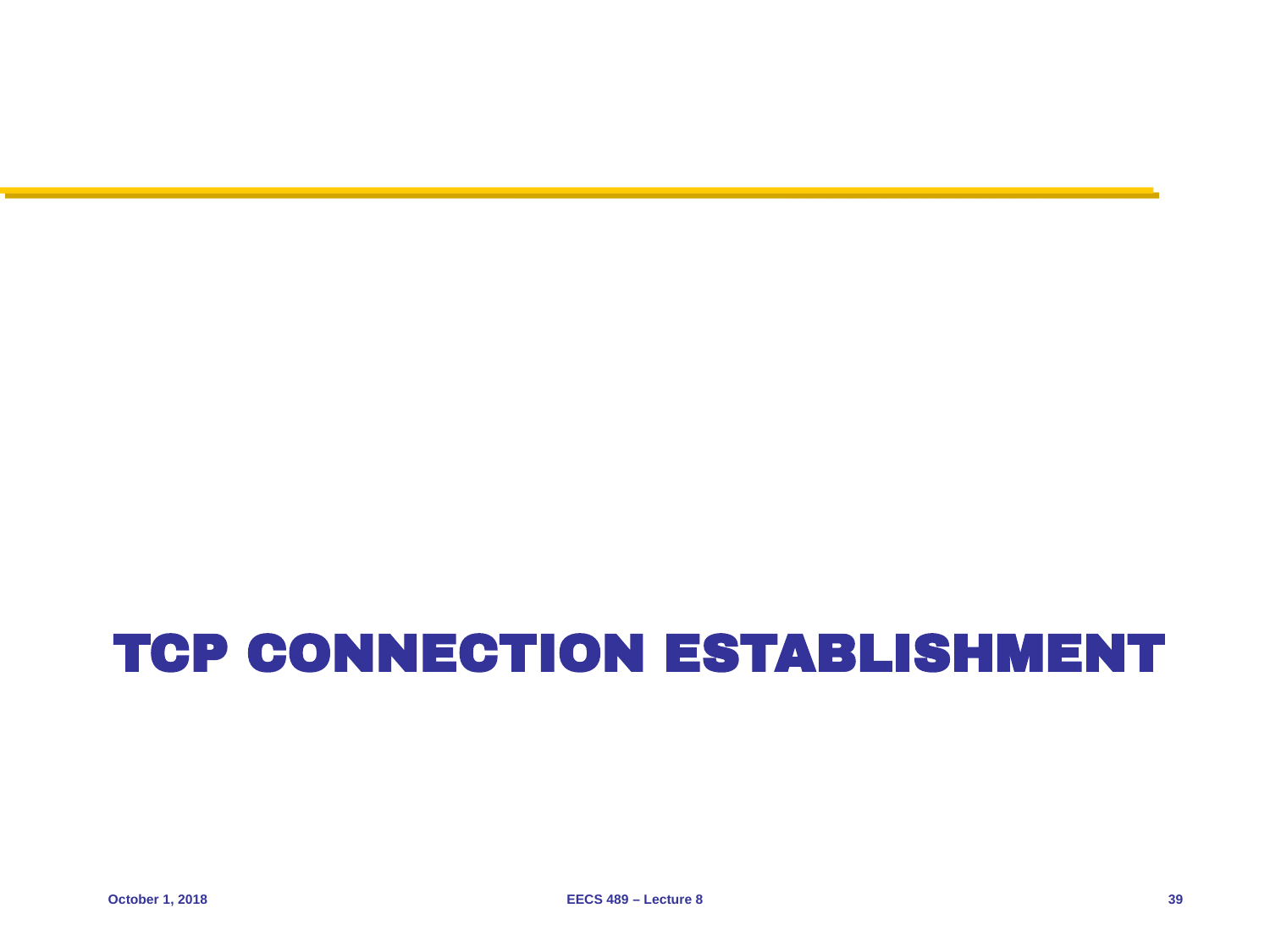

# TCP Connection Establishment
October 1, 2018
EECS 489 – Lecture 8
39